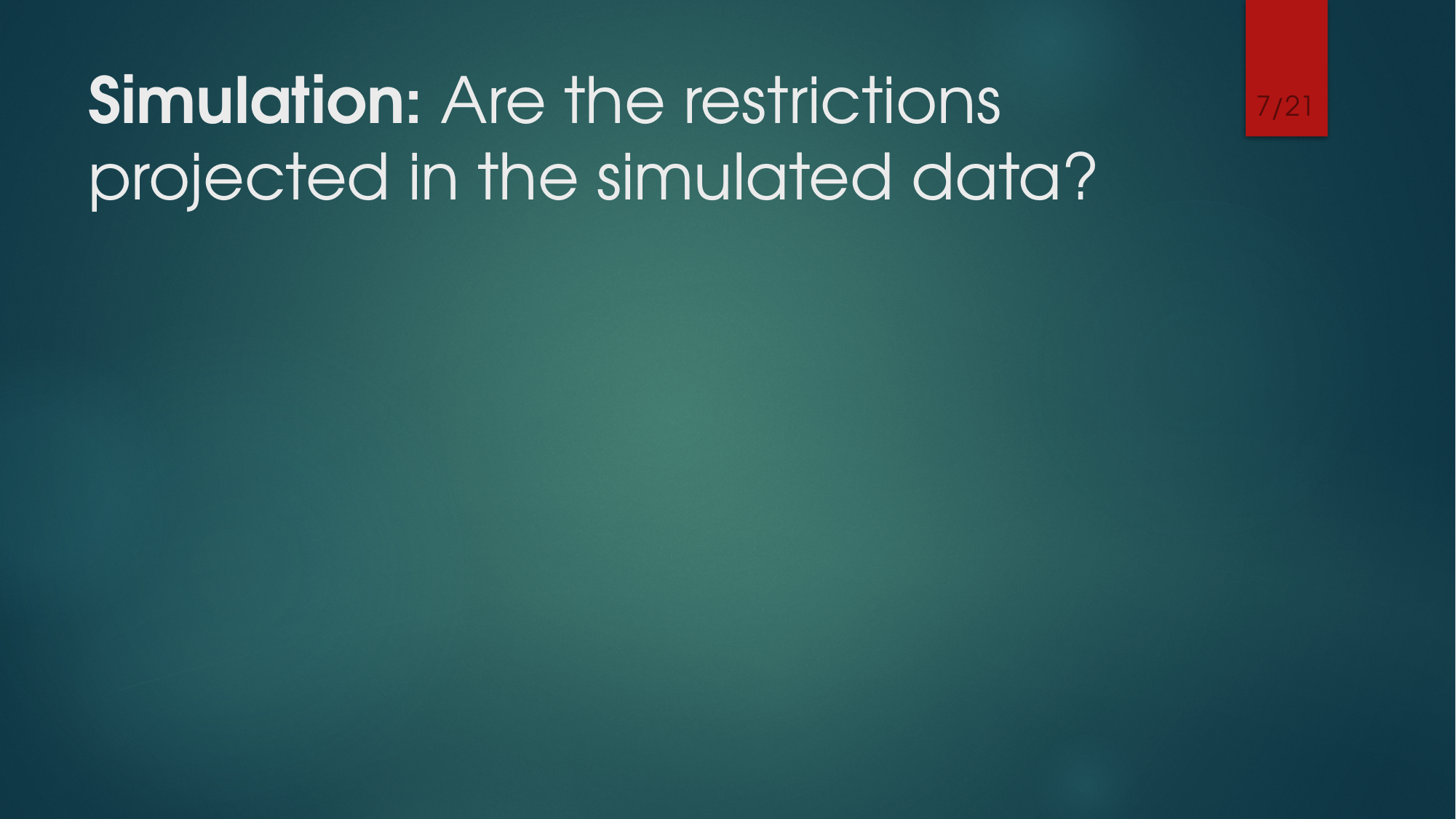

7/21
# Simulation: Are the restrictions projected in the simulated data?